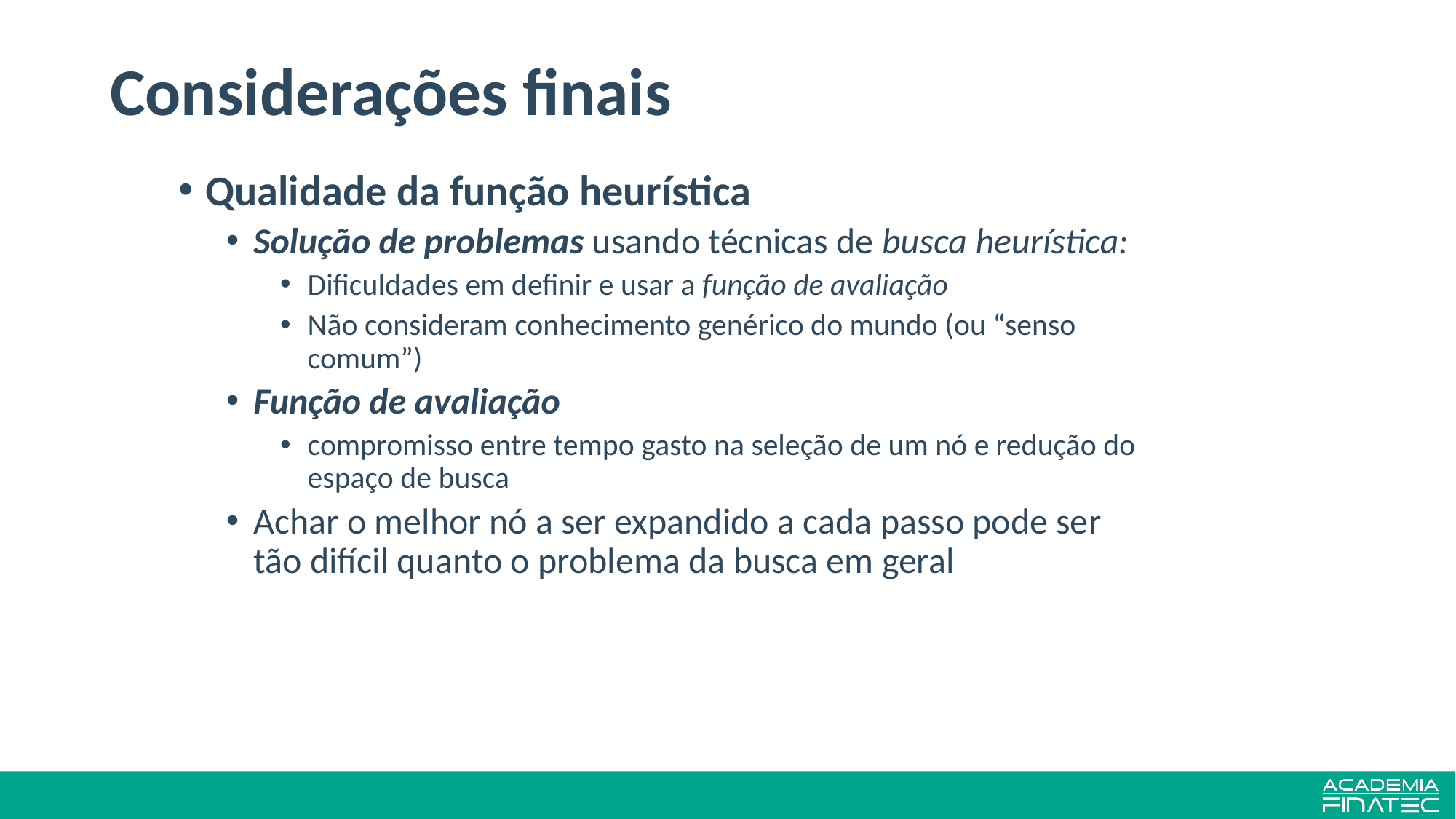

# Considerações finais
Qualidade da função heurística
Solução de problemas usando técnicas de busca heurística:
Dificuldades em definir e usar a função de avaliação
Não consideram conhecimento genérico do mundo (ou “senso comum”)
Função de avaliação
compromisso entre tempo gasto na seleção de um nó e redução do espaço de busca
Achar o melhor nó a ser expandido a cada passo pode ser tão difícil quanto o problema da busca em geral